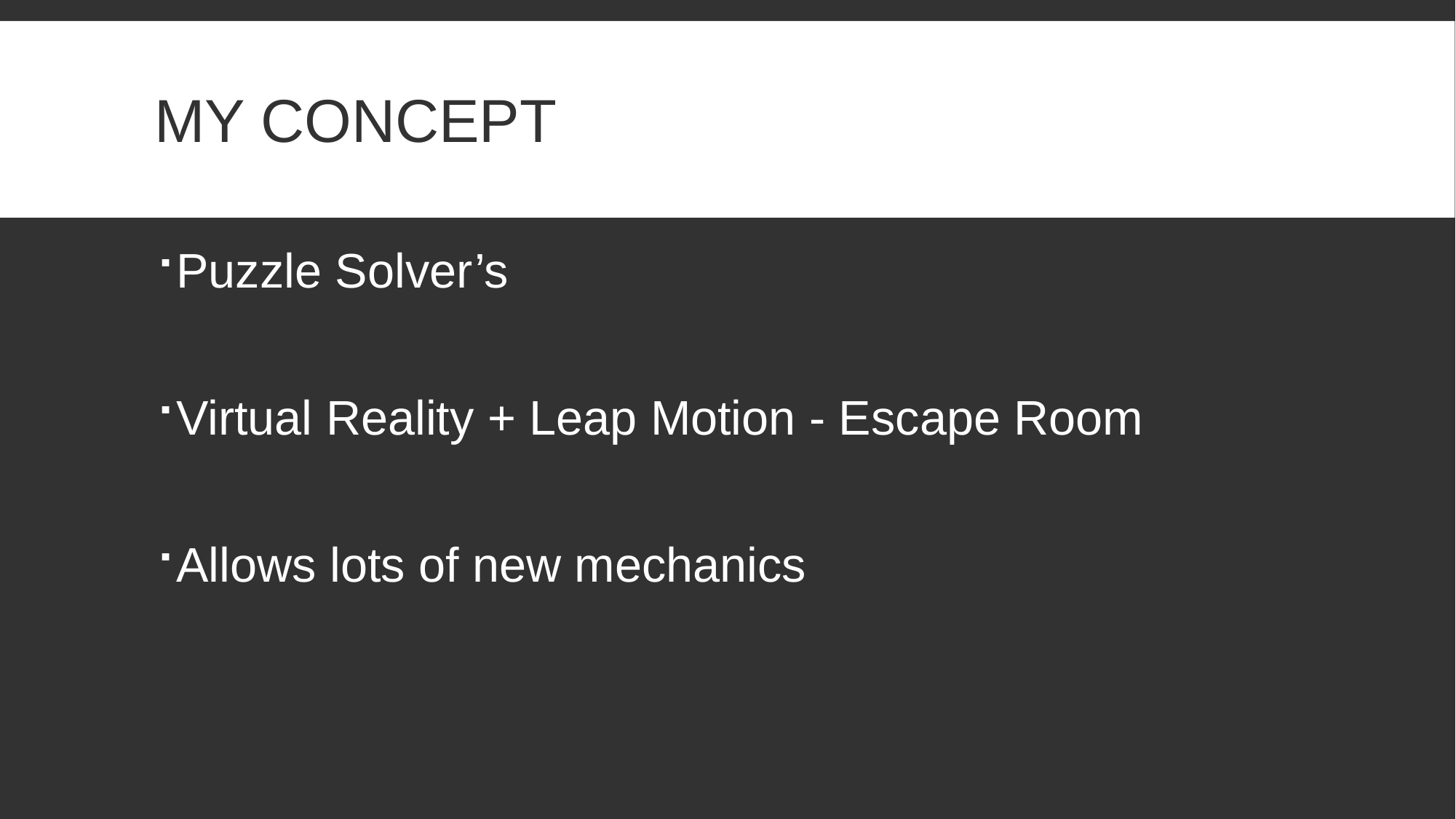

# My concept
Puzzle Solver’s

Virtual Reality + Leap Motion - Escape Room

Allows lots of new mechanics